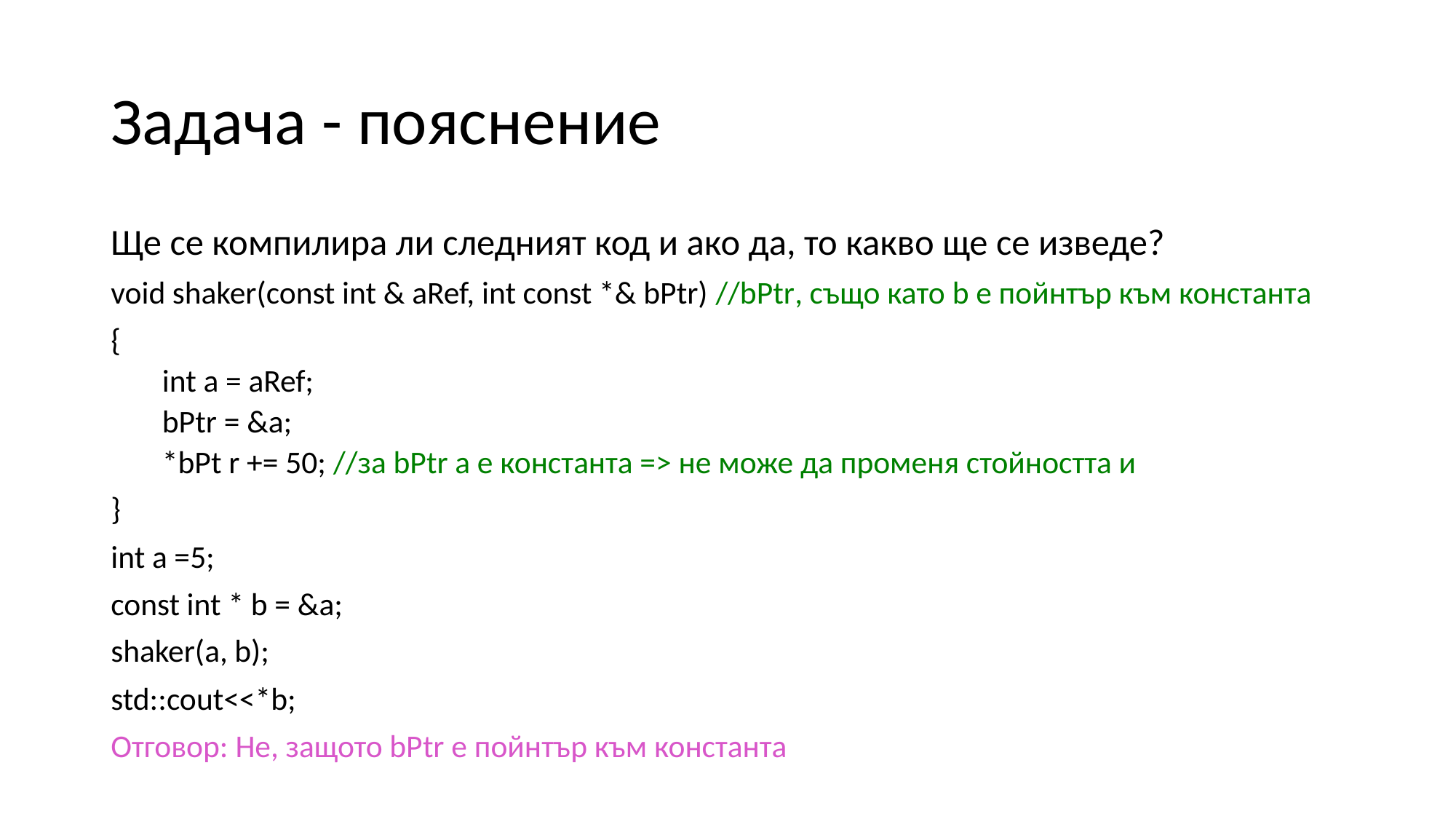

# Задача - пояснение
Ще се компилира ли следният код и ако да, то какво ще се изведе?
void shaker(const int & aRef, int const *& bPtr) //bPtr, също като b е пойнтър към константа
{
int a = aRef;
bPtr = &a;
*bPt r += 50; //за bPtr а е константа => не може да променя стойността и
}
int a =5;
const int * b = &a;
shaker(a, b);
std::cout<<*b;
Отговор: Не, защото bPtr e пойнтър към константа